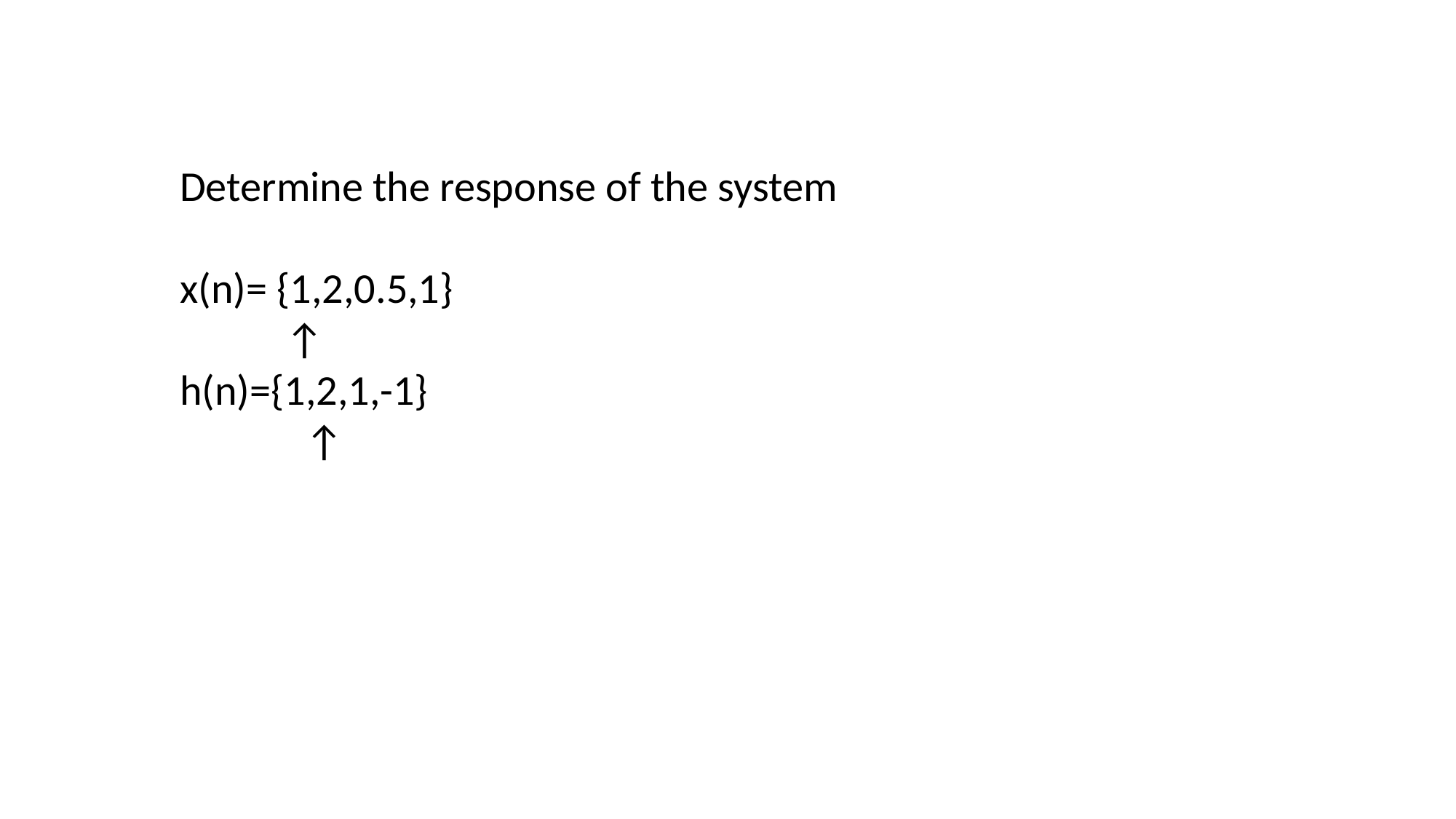

Determine the response of the system

x(n)= {1,2,0.5,1}
           ↑
h(n)={1,2,1,-1}
             ↑